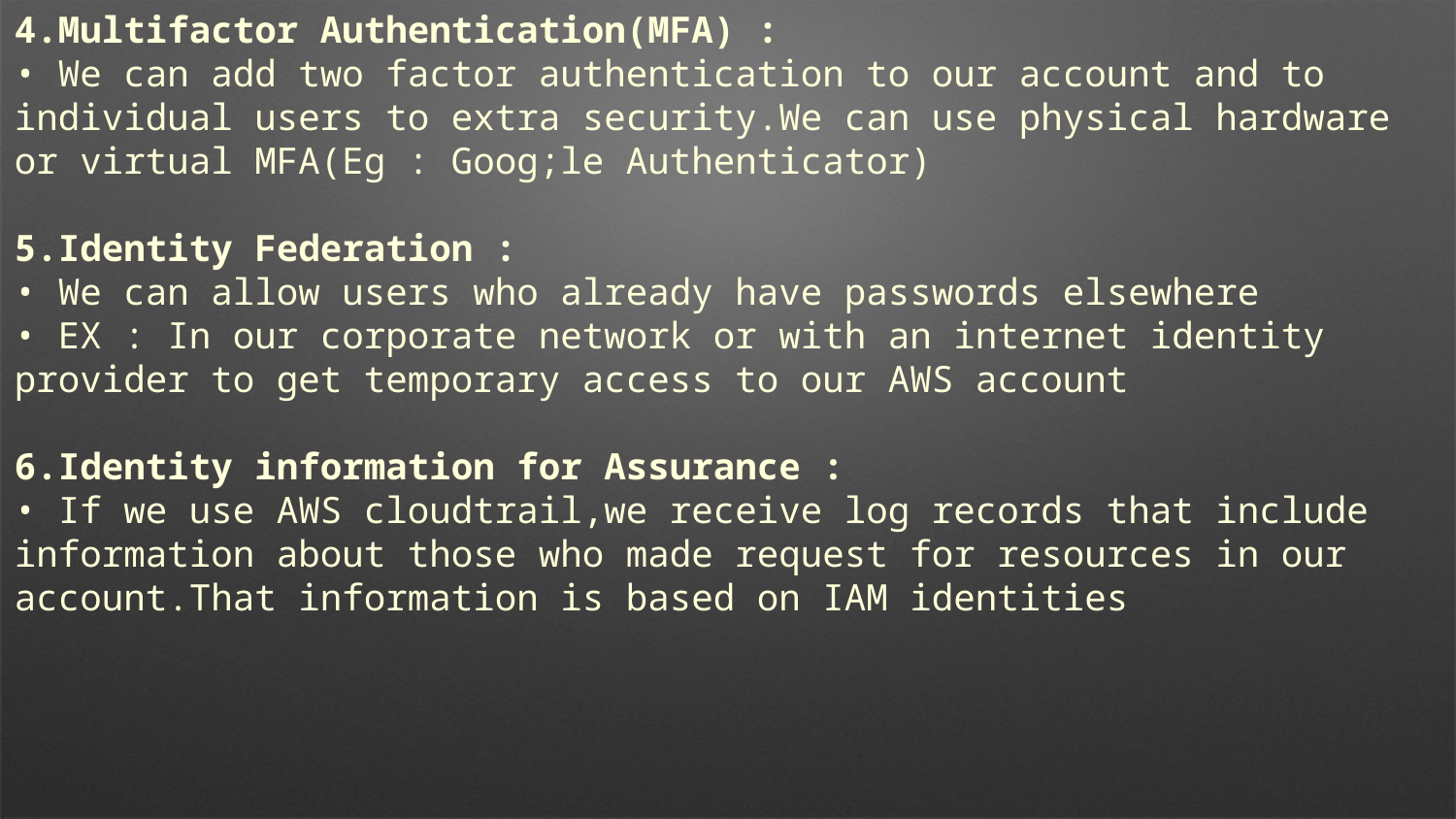

4.Multifactor Authentication(MFA) :
• We can add two factor authentication to our account and to individual users to extra security.We can use physical hardware or virtual MFA(Eg : Goog;le Authenticator)

5.Identity Federation :
• We can allow users who already have passwords elsewhere
• EX : In our corporate network or with an internet identity provider to get temporary access to our AWS account

6.Identity information for Assurance :
• If we use AWS cloudtrail,we receive log records that include information about those who made request for resources in our account.That information is based on IAM identities